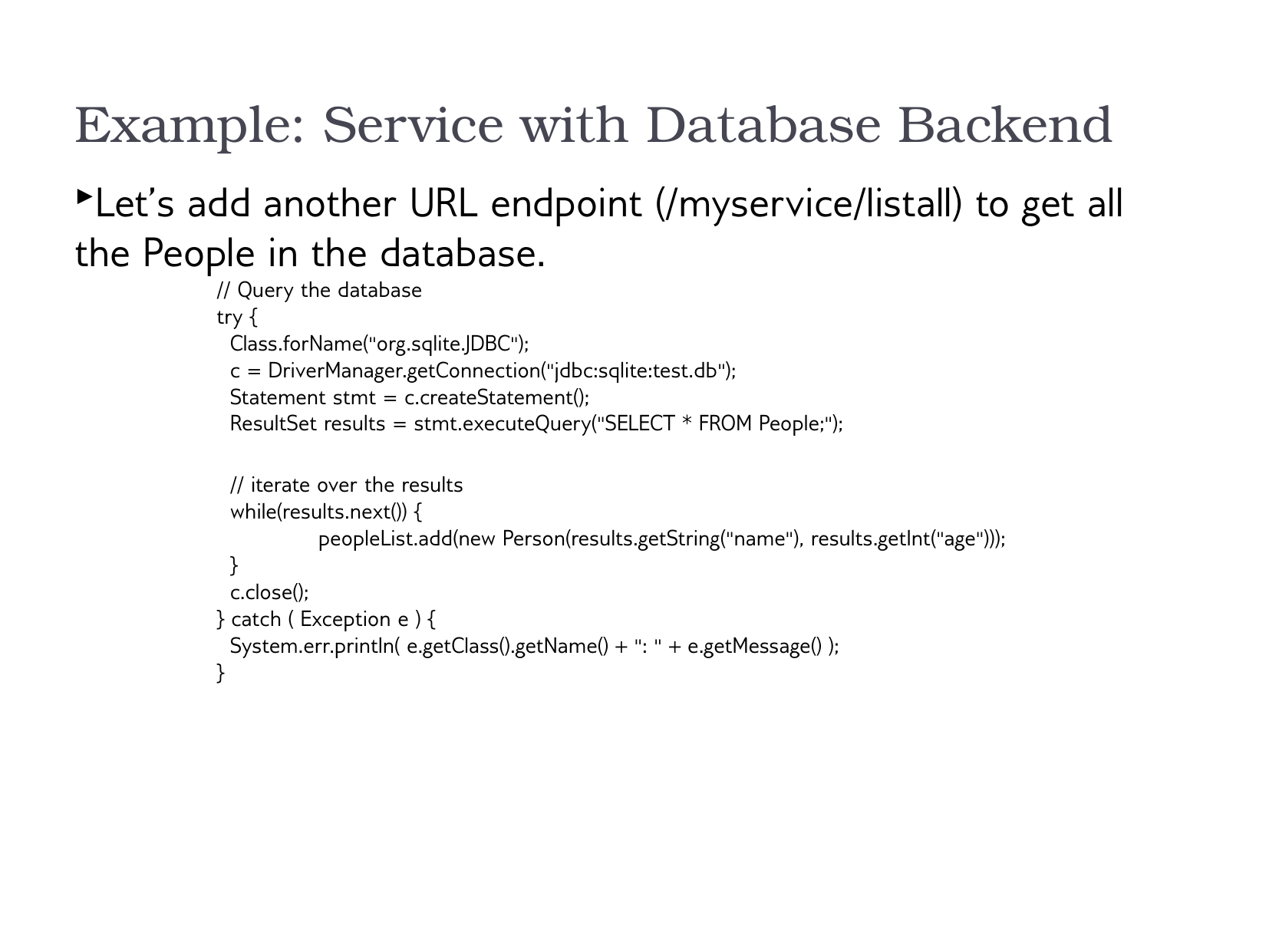

Example: Service with Database Backend
Let’s add another URL endpoint (/myservice/listall) to get all the People in the database.
	    // Query the database
	    try {
	      Class.forName("org.sqlite.JDBC");
	      c = DriverManager.getConnection("jdbc:sqlite:test.db");
	      Statement stmt = c.createStatement();
	      ResultSet results = stmt.executeQuery("SELECT * FROM People;");

	      // iterate over the results
	      while(results.next()) {
	    	  peopleList.add(new Person(results.getString("name"), results.getInt("age")));
	      }
	      c.close();
	    } catch ( Exception e ) {
	      System.err.println( e.getClass().getName() + ": " + e.getMessage() );
	    }